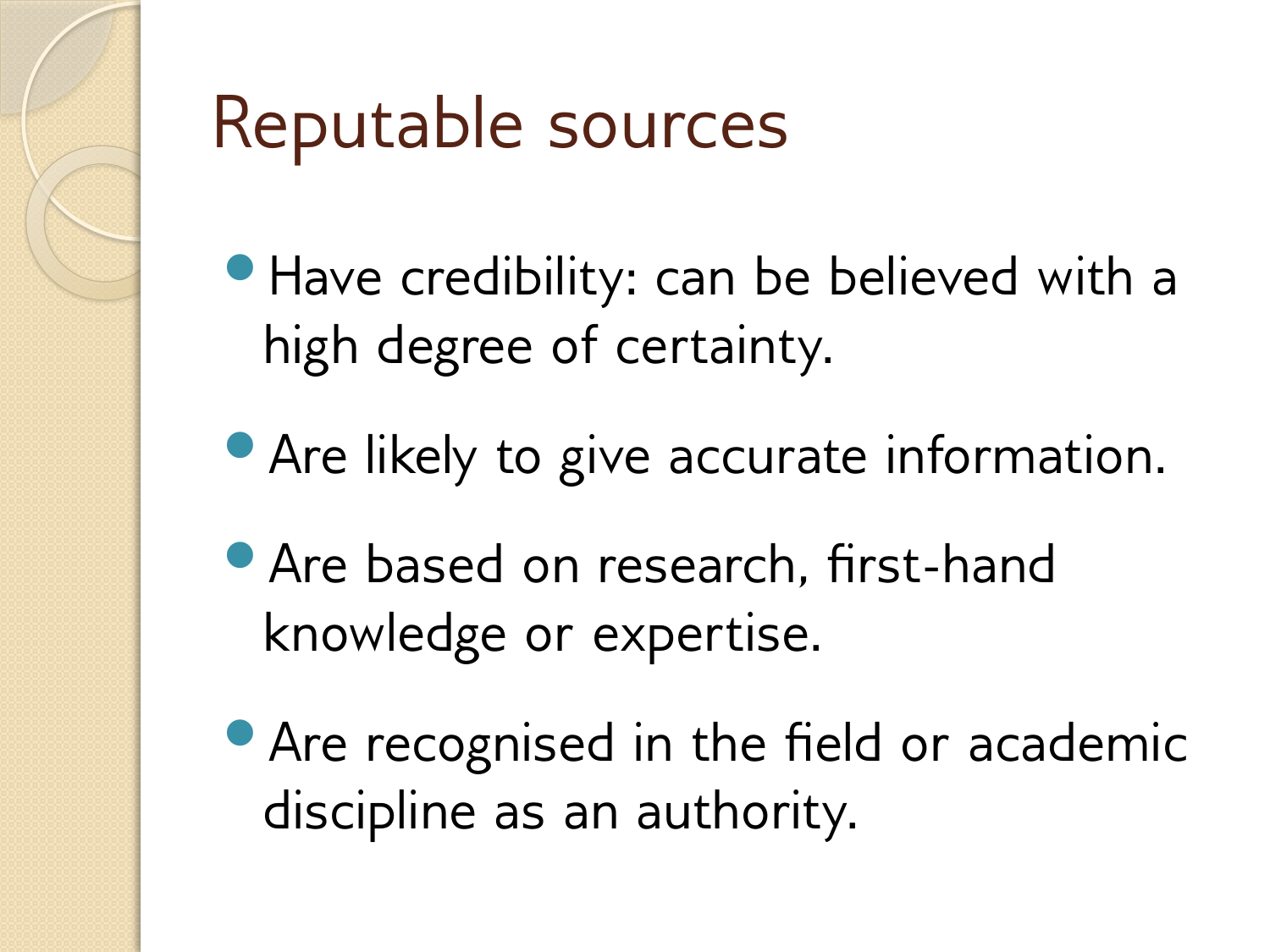

# Reputable sources

Have credibility: can be believed with a high degree of certainty.

Are likely to give accurate information.

Are based on research, first-hand knowledge or expertise.

Are recognised in the field or academic discipline as an authority.